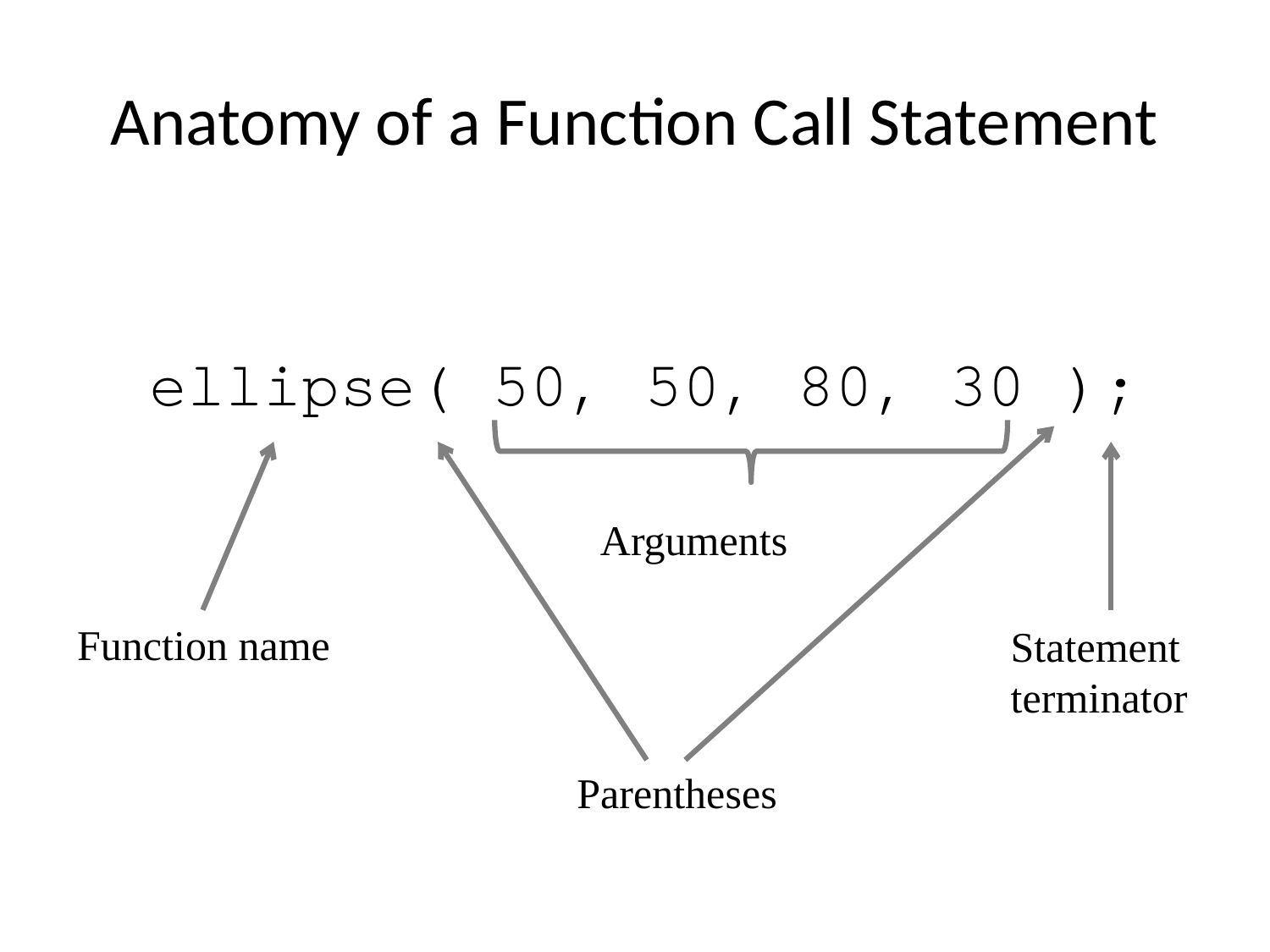

# Anatomy of a Function Call Statement

ellipse( 50, 50, 80, 30 );
Arguments
Function name
Statement
terminator
Parentheses